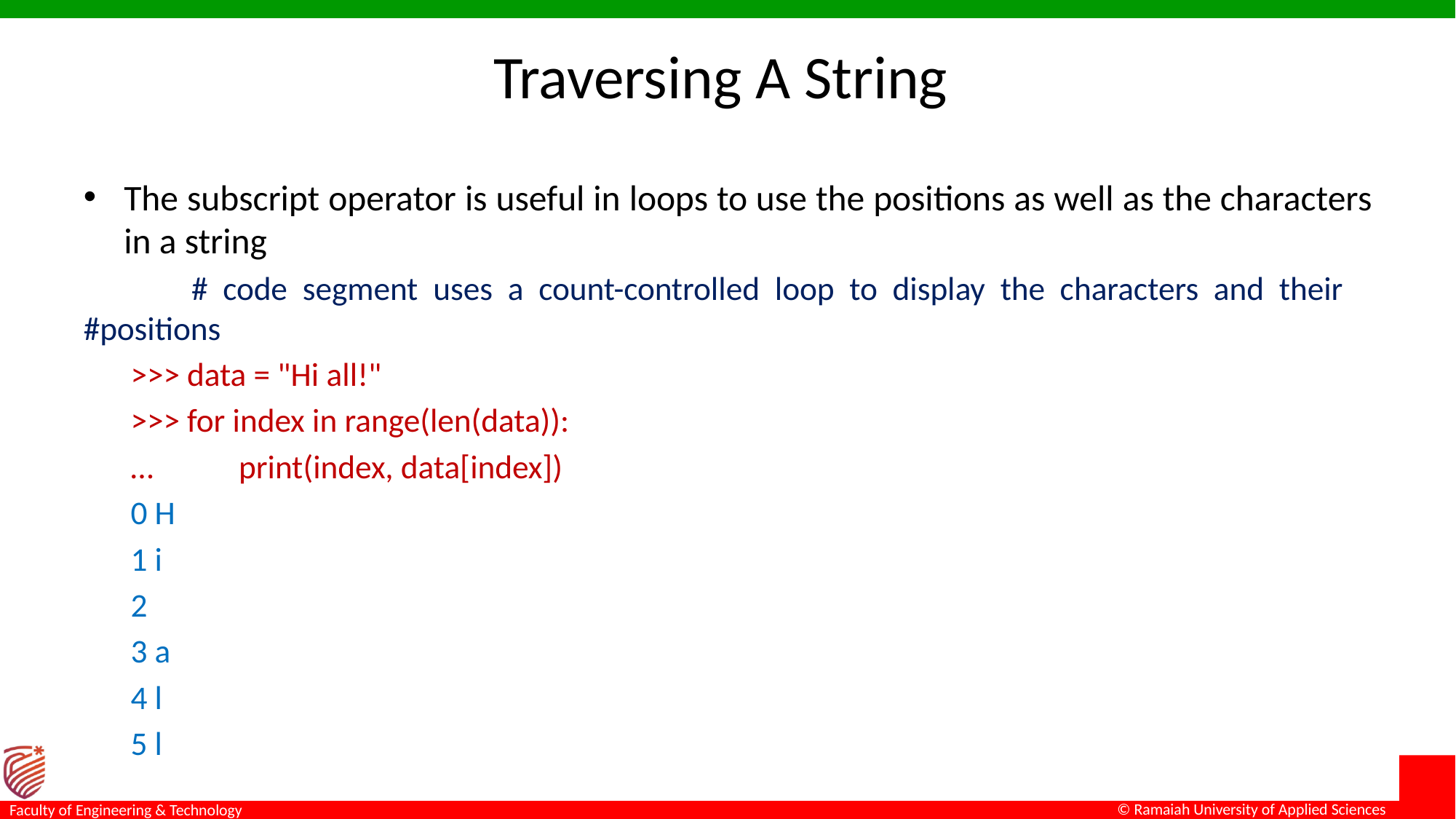

# Traversing A String
The subscript operator is useful in loops to use the positions as well as the characters in a string
	# code segment uses a count-controlled loop to display the characters and their 	#positions
>>> data = "Hi all!"
>>> for index in range(len(data)):
…		print(index, data[index])
0 H
1 i
2
3 a
4 l
5 l